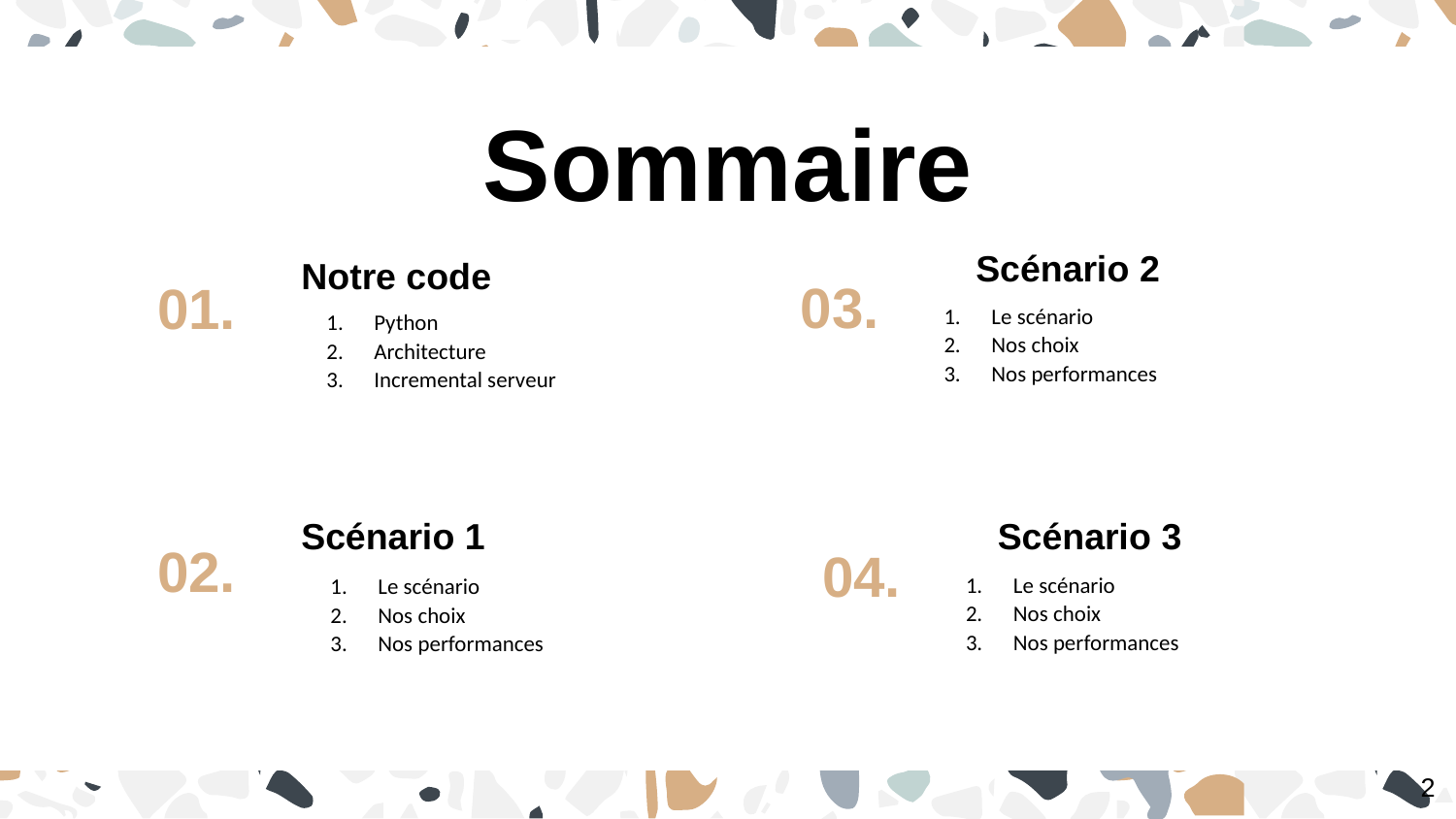

# Sommaire
Scénario 2

Notre code
03.
01.
Le scénario
Nos choix
Nos performances
Python
Architecture
Incremental serveur

Scénario 1

Scénario 3

02.
04.
Le scénario
Nos choix
Nos performances
Le scénario
Nos choix
Nos performances
2